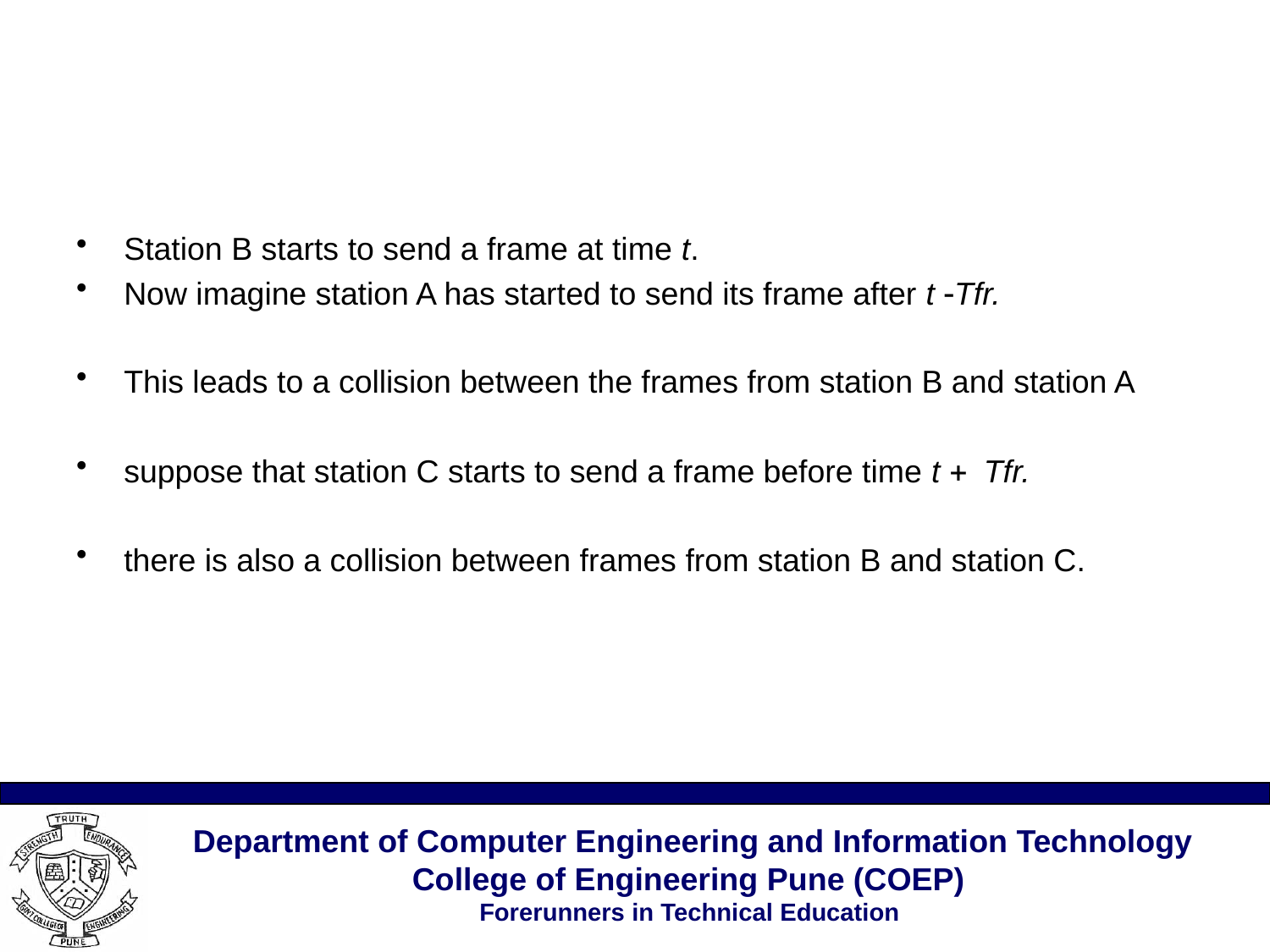

#
Station B starts to send a frame at time t.
Now imagine station A has started to send its frame after t −Tfr.

This leads to a collision between the frames from station B and station A

suppose that station C starts to send a frame before time t + Tfr.

there is also a collision between frames from station B and station C.